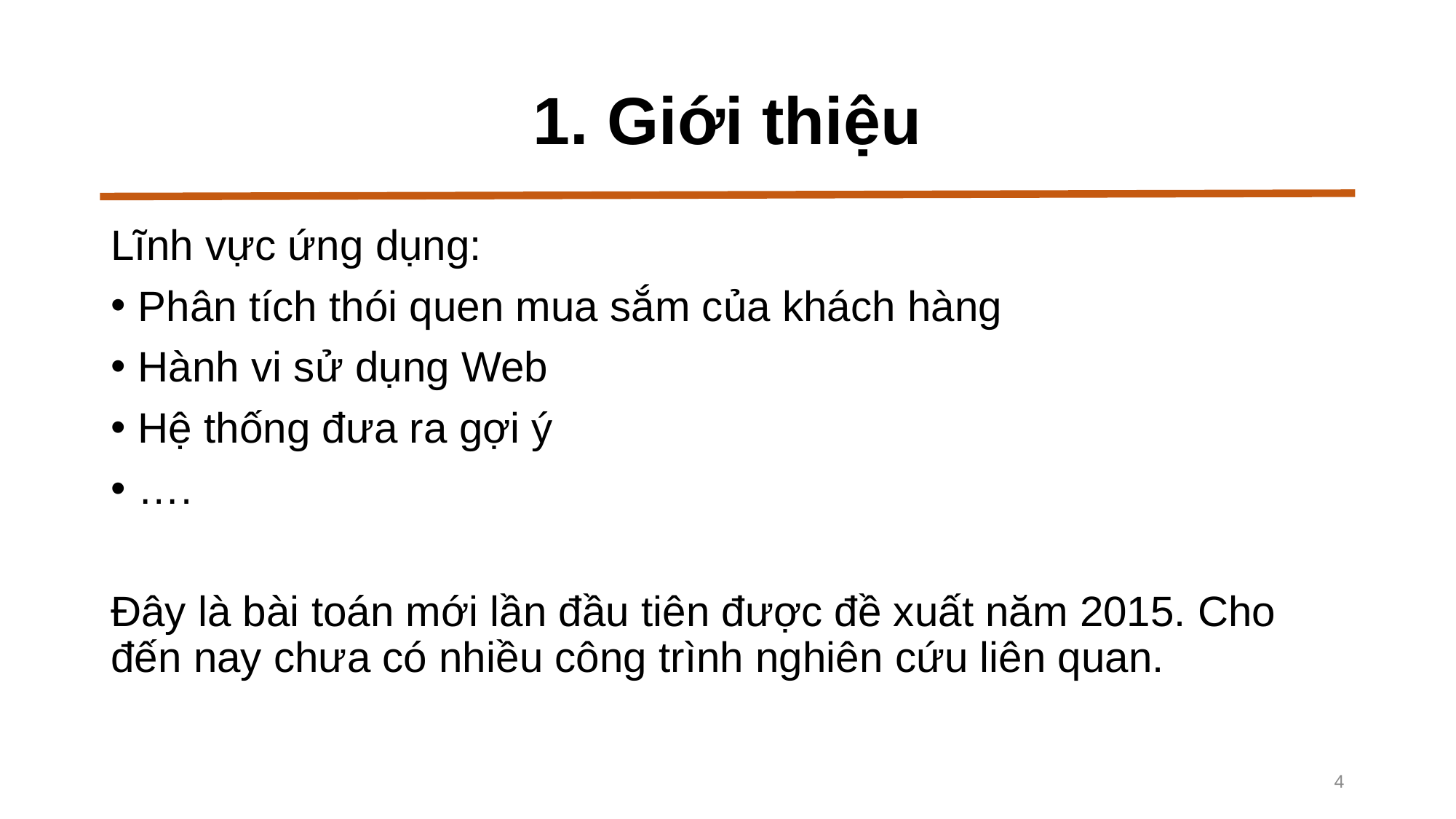

# 1. Giới thiệu
Lĩnh vực ứng dụng:
Phân tích thói quen mua sắm của khách hàng
Hành vi sử dụng Web
Hệ thống đưa ra gợi ý
….

Đây là bài toán mới lần đầu tiên được đề xuất năm 2015. Cho đến nay chưa có nhiều công trình nghiên cứu liên quan.
4